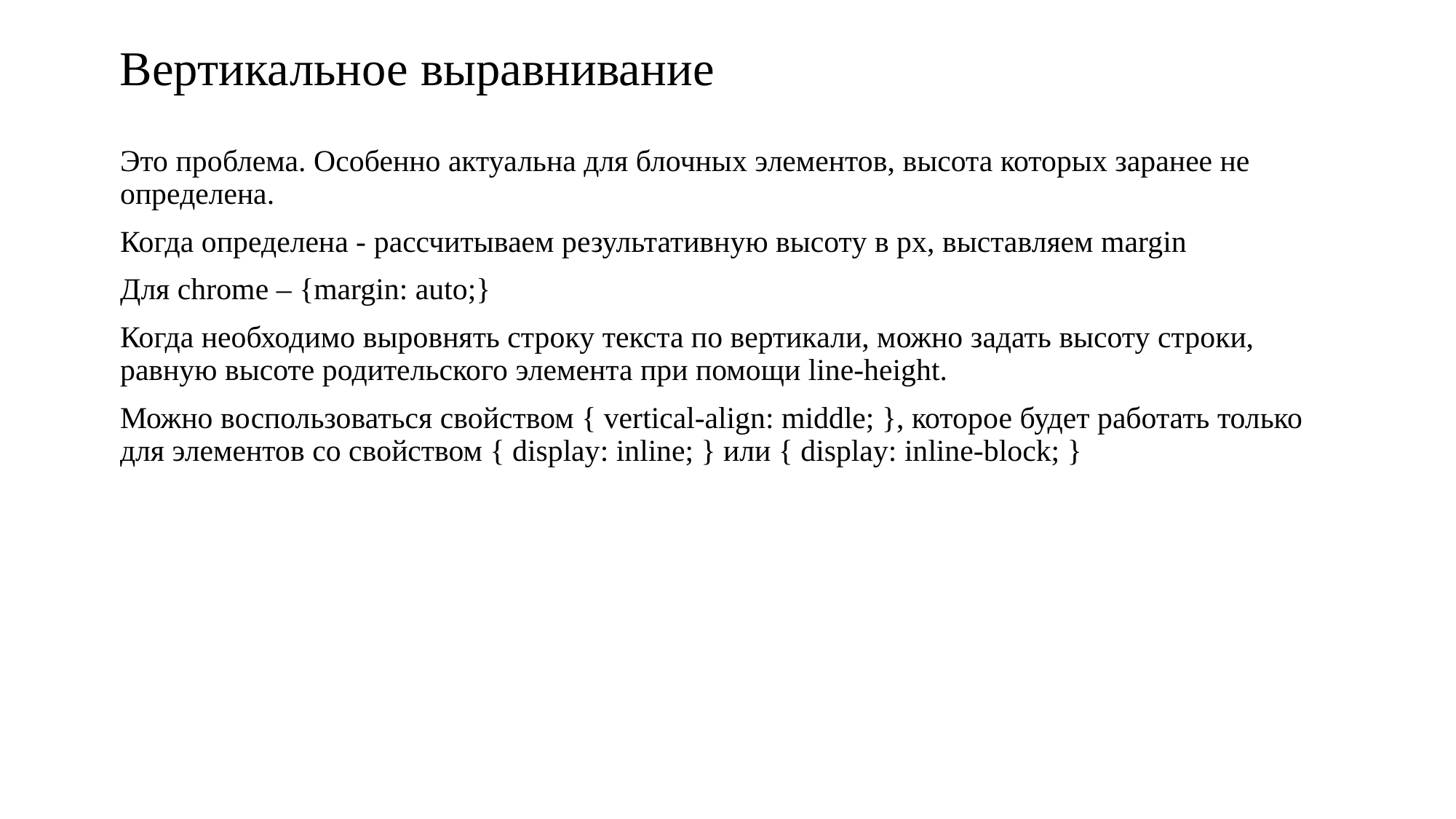

# Вертикальное выравнивание
Это проблема. Особенно актуальна для блочных элементов, высота которых заранее не определена.
Когда определена - рассчитываем результативную высоту в px, выставляем margin
Для chrome – {margin: auto;}
Когда необходимо выровнять строку текста по вертикали, можно задать высоту строки, равную высоте родительского элемента при помощи line-height.
Можно воспользоваться свойством { vertical-align: middle; }, которое будет работать только для элементов со свойством { display: inline; } или { display: inline-block; }